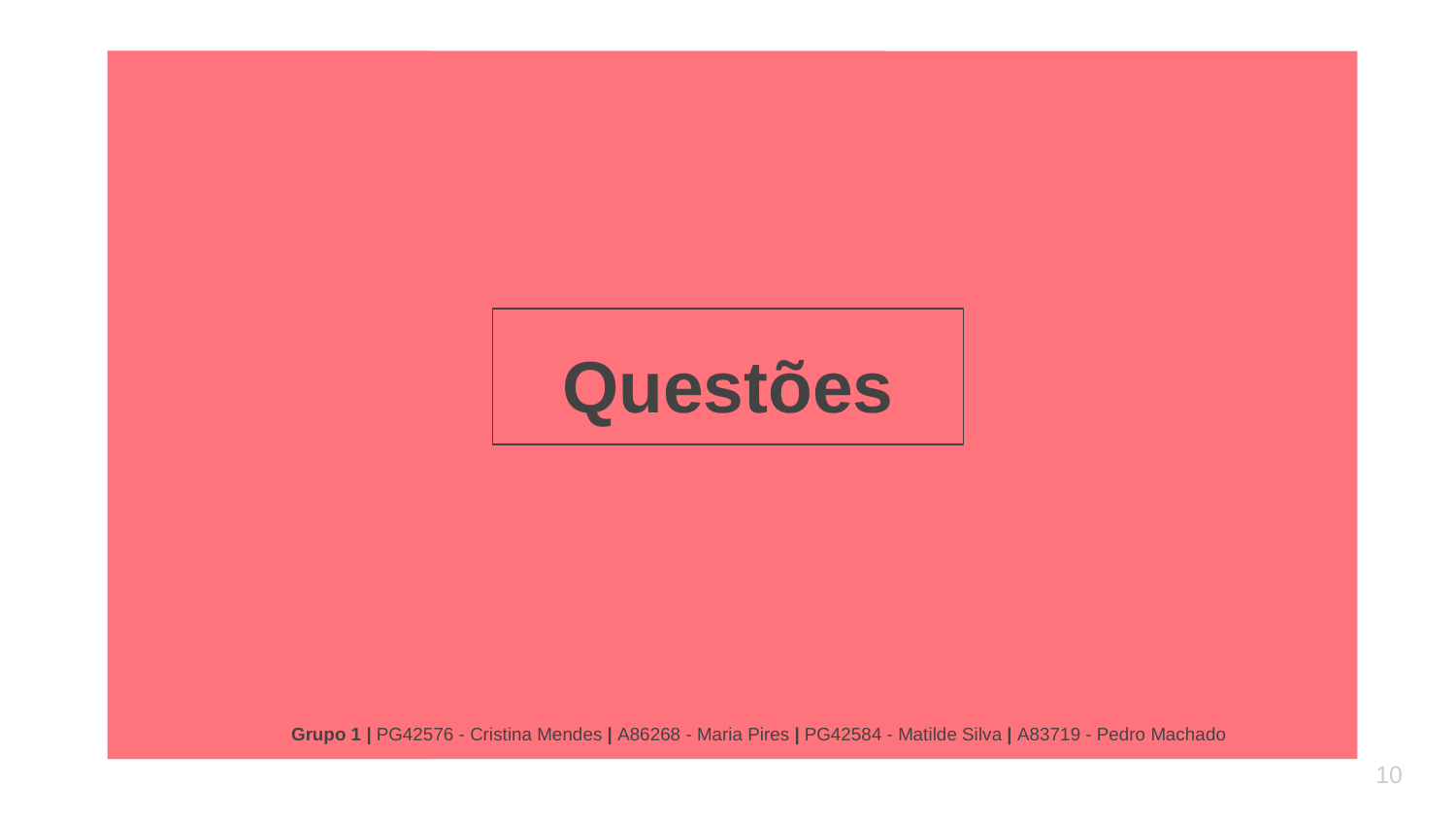

# Questões

Grupo 1 | PG42576 - Cristina Mendes | A86268 - Maria Pires | PG42584 - Matilde Silva | A83719 - Pedro Machado
10